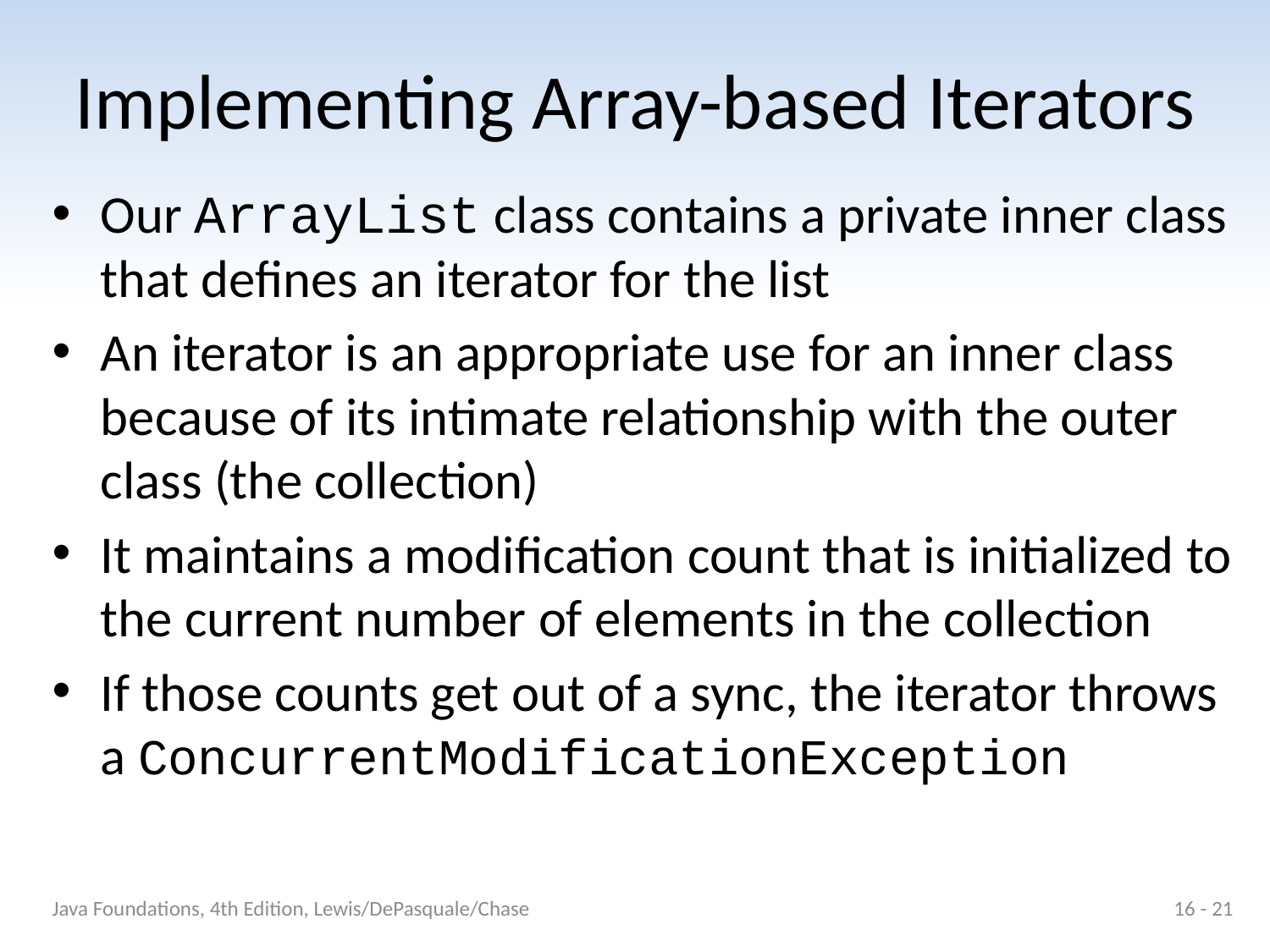

# Implementing Array-based Iterators
Our ArrayList class contains a private inner class that defines an iterator for the list
An iterator is an appropriate use for an inner class because of its intimate relationship with the outer class (the collection)
It maintains a modification count that is initialized to the current number of elements in the collection
If those counts get out of a sync, the iterator throws a ConcurrentModificationException
Java Foundations, 4th Edition, Lewis/DePasquale/Chase
16 - 21